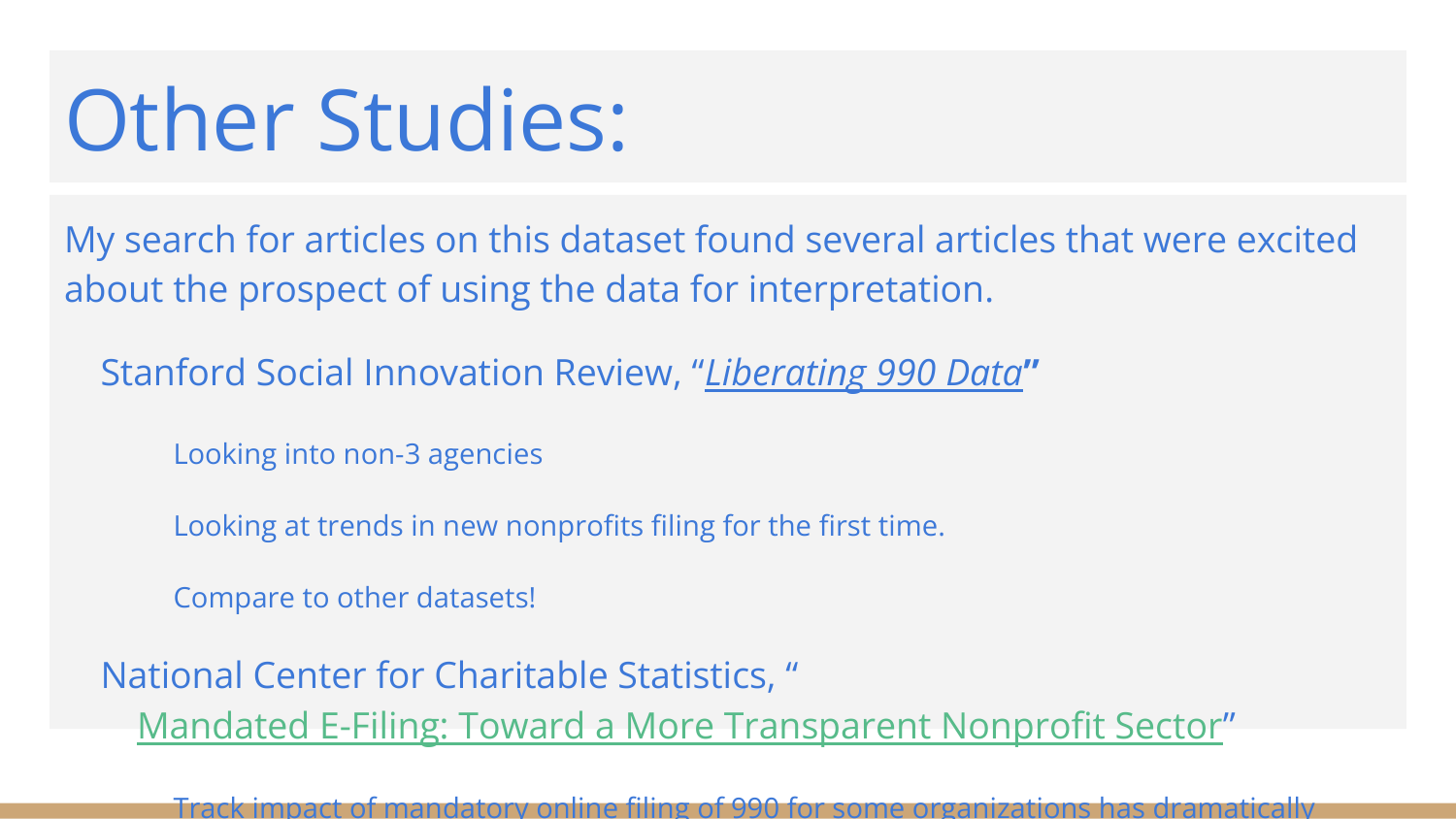

# Other Studies:
My search for articles on this dataset found several articles that were excited about the prospect of using the data for interpretation.
Stanford Social Innovation Review, “Liberating 990 Data”
Looking into non-3 agencies
Looking at trends in new nonprofits filing for the first time.
Compare to other datasets!
National Center for Charitable Statistics, “Mandated E-Filing: Toward a More Transparent Nonprofit Sector”
Track impact of mandatory online filing of 990 for some organizations has dramatically increased the counts of filing nonprofits!